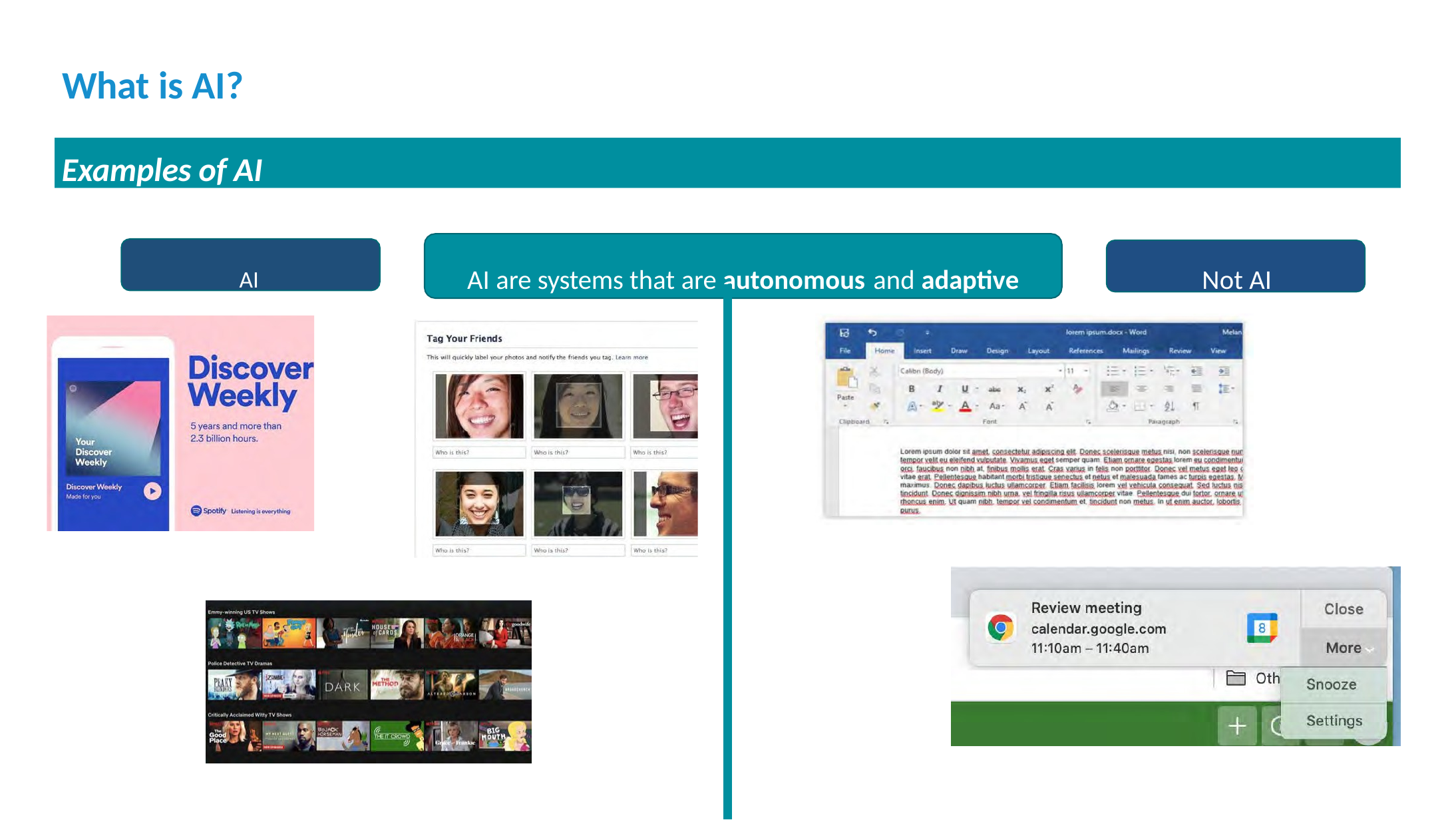

# What is AI?
Examples of AI

AI	AI are systems that are autonomous and adaptive	Not AI